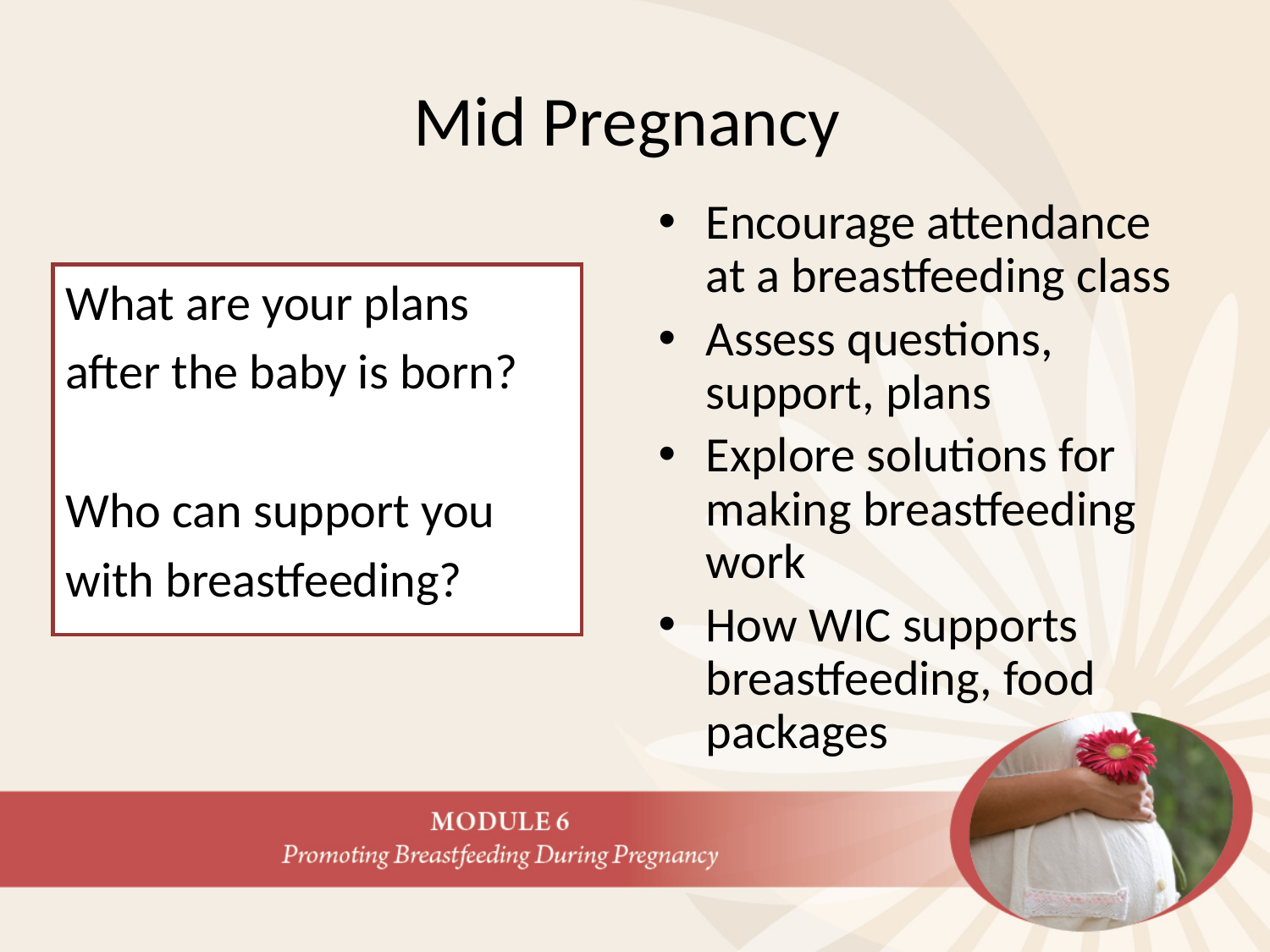

# Mid Pregnancy
Encourage attendance at a breastfeeding class
Assess questions, support, plans
Explore solutions for making breastfeeding work
How WIC supports breastfeeding, food packages

What are your plans
after the baby is born?

Who can support you
with breastfeeding?